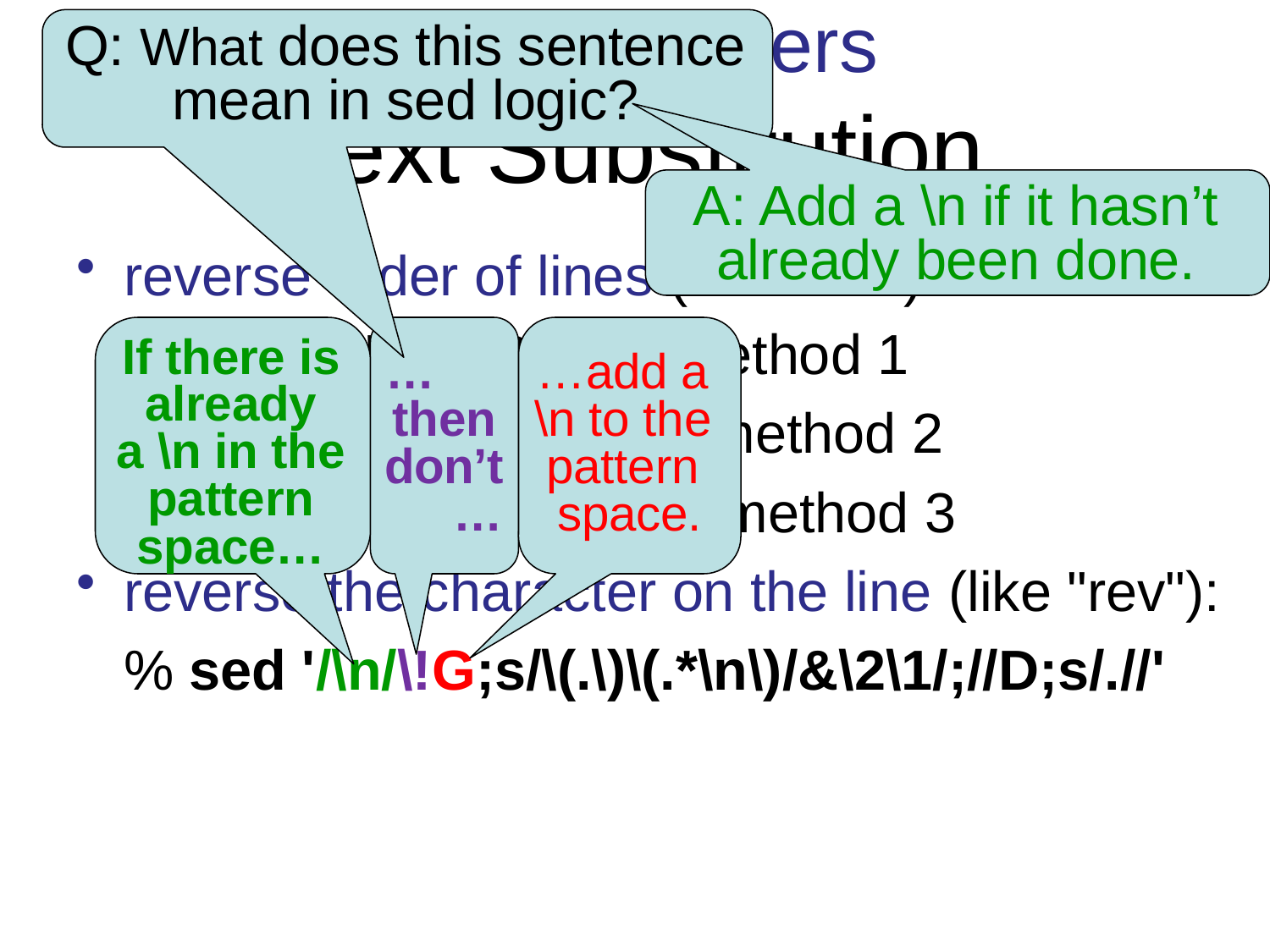

sed one-liners
Text Substitution
Q: What does this sentence mean in sed logic?
A: Add a \n if it hasn’t already been done.
reverse order of lines (like "tac"):
	% sed '1\!G;h;$\!d' # method 1
	% sed -n '1\!G;h;$p' # method 2
	% sed -n '2,$G;h;$p' # method 3
reverse the character on the line (like "rev"):
	% sed '/\n/\!G;s/\(.\)\(.*\n\)/&\2\1/;//D;s/.//'
If there is already a \n in the pattern space…
 …
then
don’t
     …
…add a
\n to the
pattern
space.